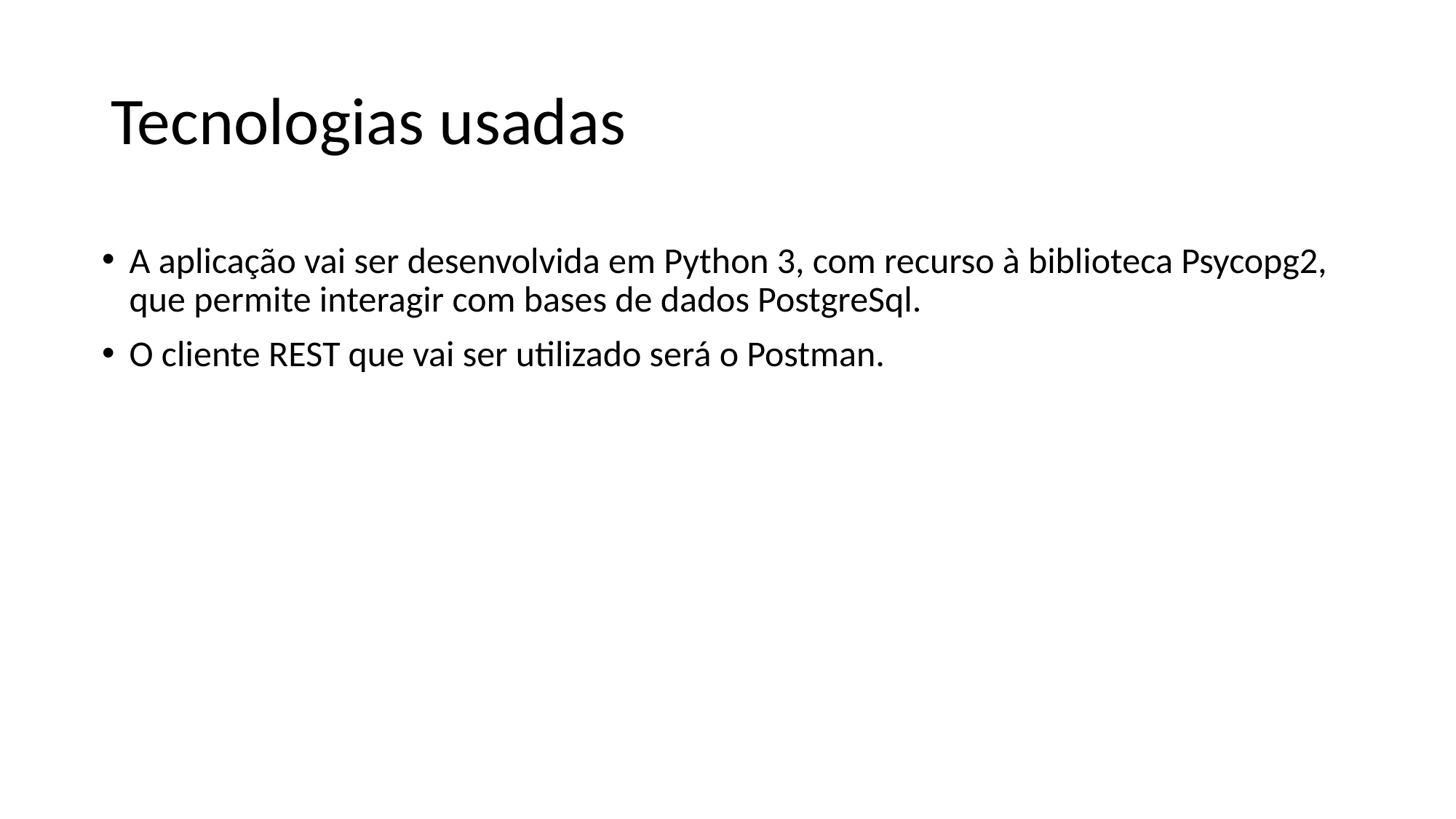

# Tecnologias usadas
A aplicação vai ser desenvolvida em Python 3, com recurso à biblioteca Psycopg2, que permite interagir com bases de dados PostgreSql.
O cliente REST que vai ser utilizado será o Postman.